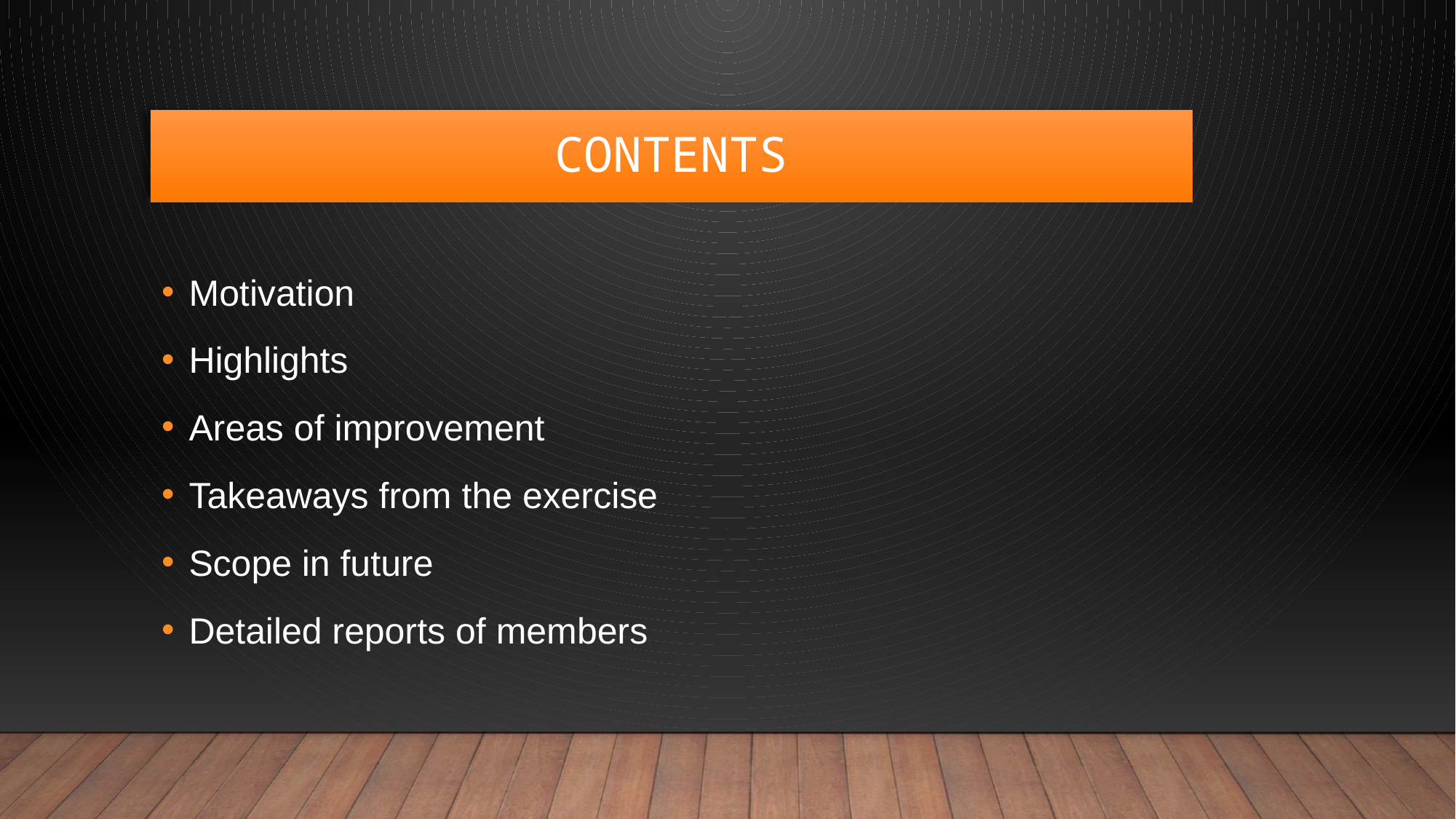

# CONTENTS
Motivation
Highlights
Areas of improvement
Takeaways from the exercise
Scope in future
Detailed reports of members